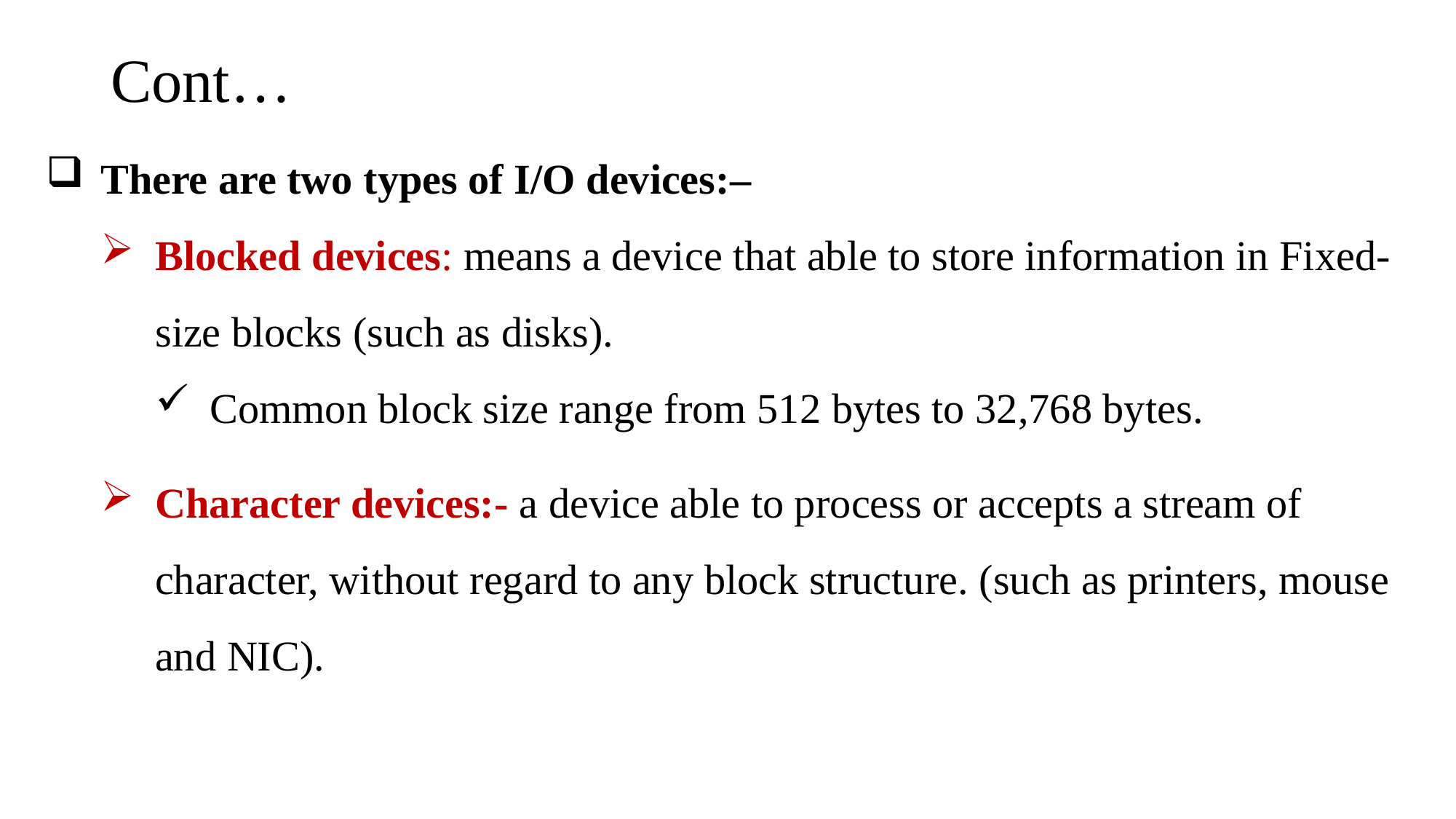

# Cont…
There are two types of I/O devices:–
Blocked devices: means a device that able to store information in Fixed-size blocks (such as disks).
Common block size range from 512 bytes to 32,768 bytes.
Character devices:- a device able to process or accepts a stream of character, without regard to any block structure. (such as printers, mouse and NIC).